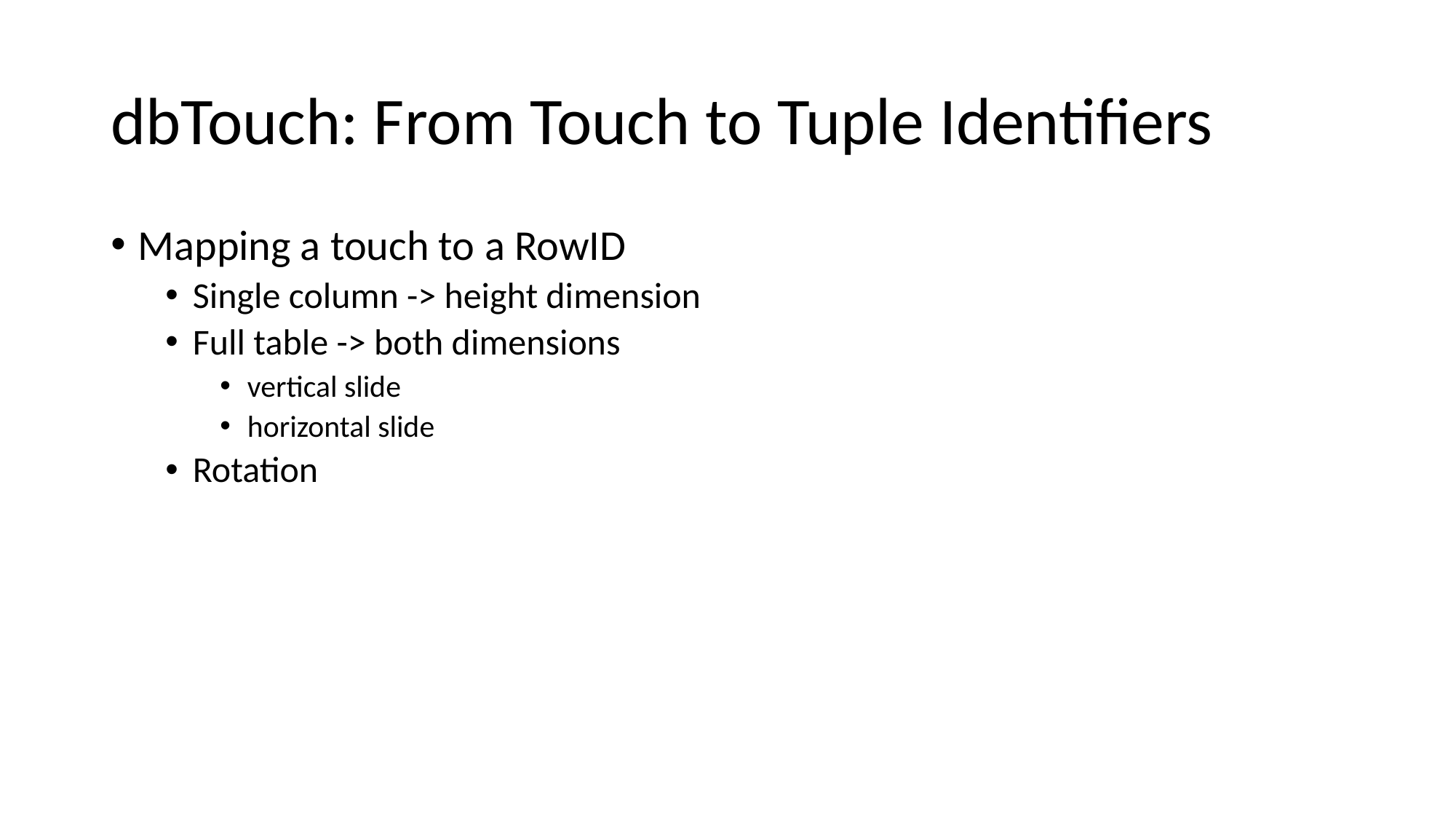

# dbTouch: From Touch to Tuple Identifiers
Mapping a touch to a RowID
Single column -> height dimension
Full table -> both dimensions
vertical slide
horizontal slide
Rotation